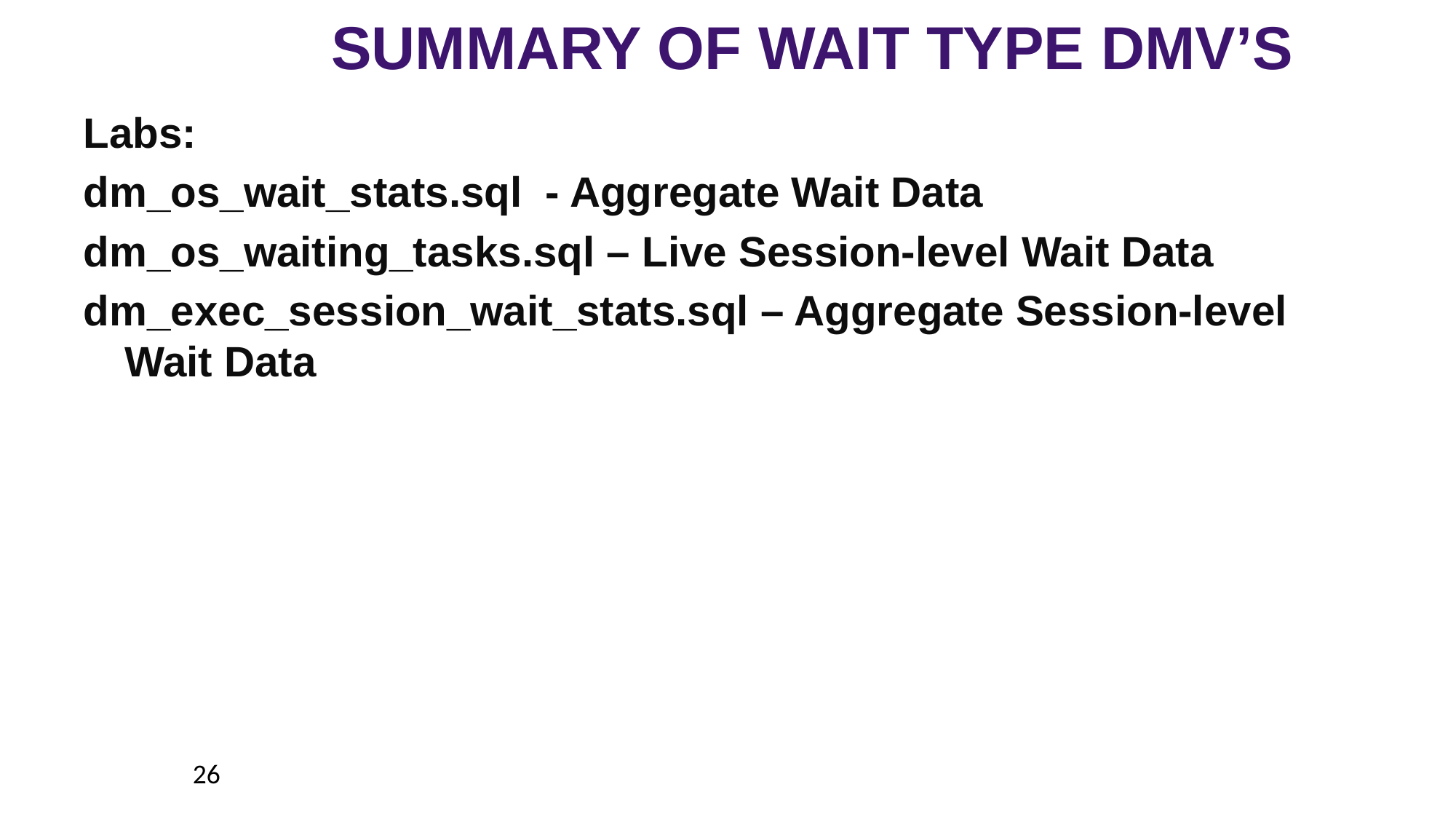

# Summary of Wait Type DMV’s
Labs:
dm_os_wait_stats.sql  - Aggregate Wait Data
dm_os_waiting_tasks.sql – Live Session-level Wait Data
dm_exec_session_wait_stats.sql – Aggregate Session-level Wait Data
26